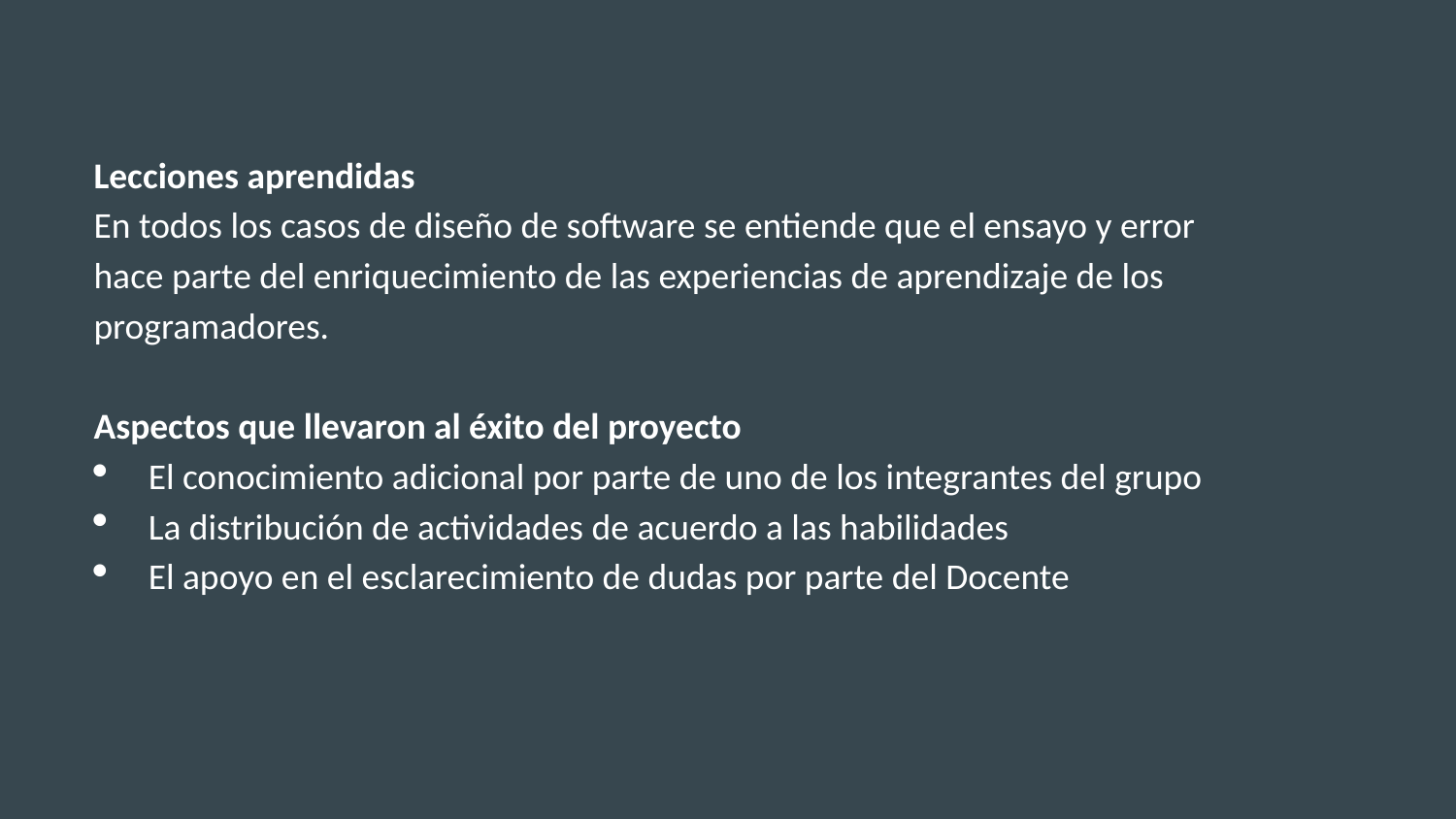

Lecciones aprendidas
En todos los casos de diseño de software se entiende que el ensayo y error hace parte del enriquecimiento de las experiencias de aprendizaje de los programadores.

Aspectos que llevaron al éxito del proyecto
El conocimiento adicional por parte de uno de los integrantes del grupo
La distribución de actividades de acuerdo a las habilidades
El apoyo en el esclarecimiento de dudas por parte del Docente